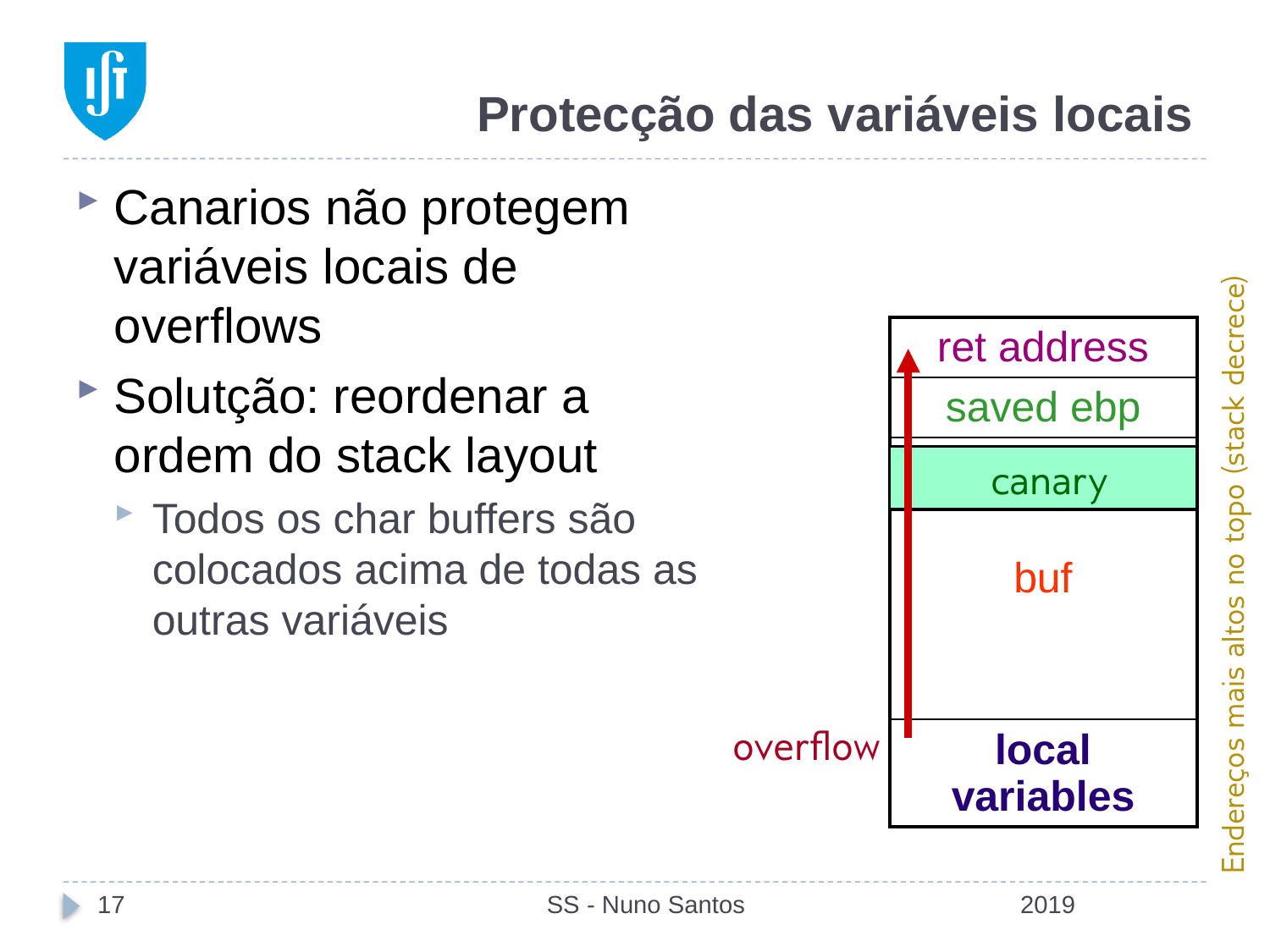

# Protecção das variáveis locais
Canarios não protegem variáveis locais de overflows
Solutção: reordenar a ordem do stack layout
Todos os char buffers são colocados acima de todas as outras variáveis

| ret address |
| --- |
| saved ebp |
| buf |
| local variables |

       canary
Endereços mais altos no topo (stack decrece)
overflow
17
SS - Nuno Santos
2019